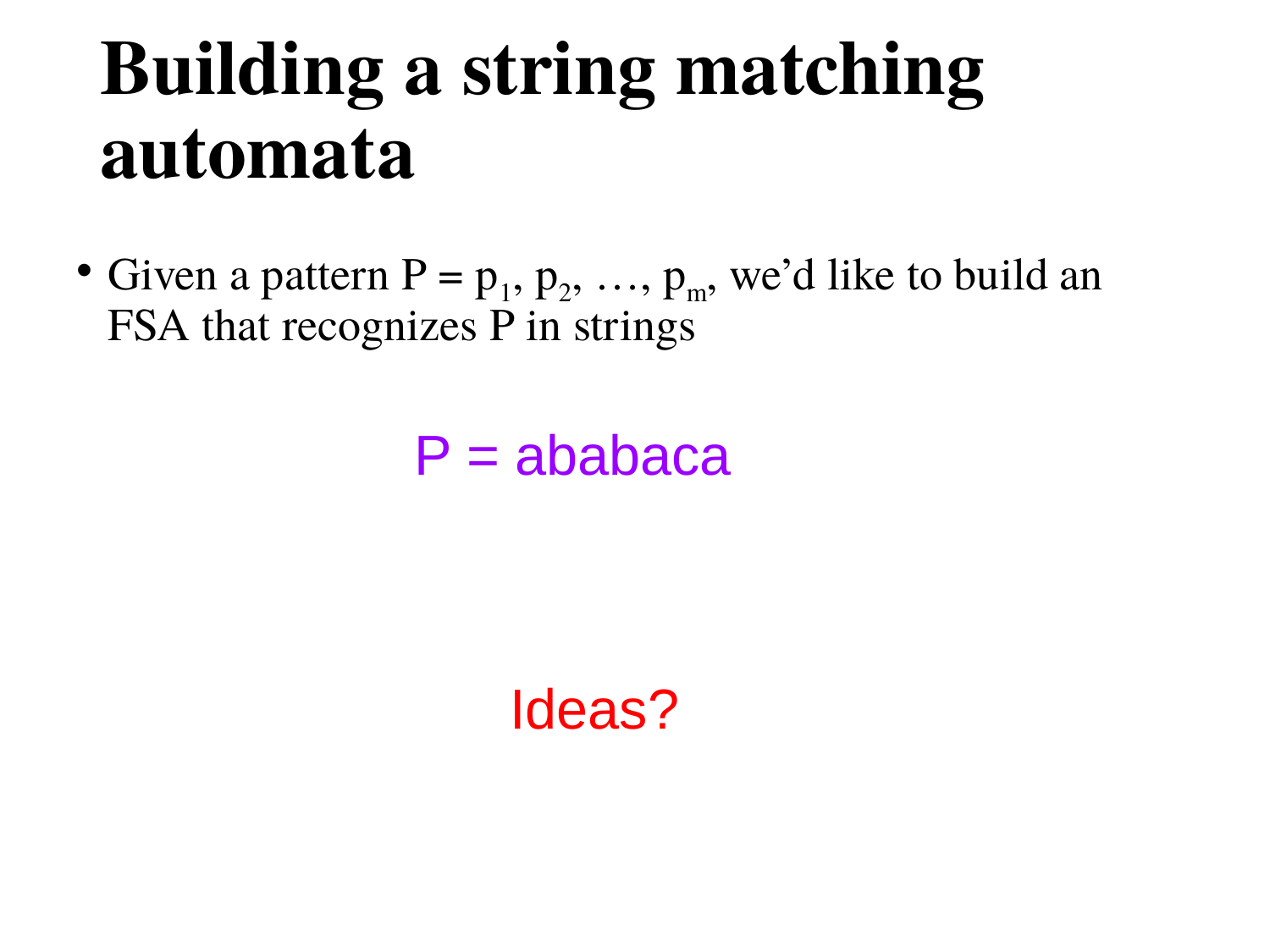

# Building a string matching automata
Given a pattern P = p1, p2, …, pm, we’d like to build an FSA that recognizes P in strings
P = ababaca
Ideas?